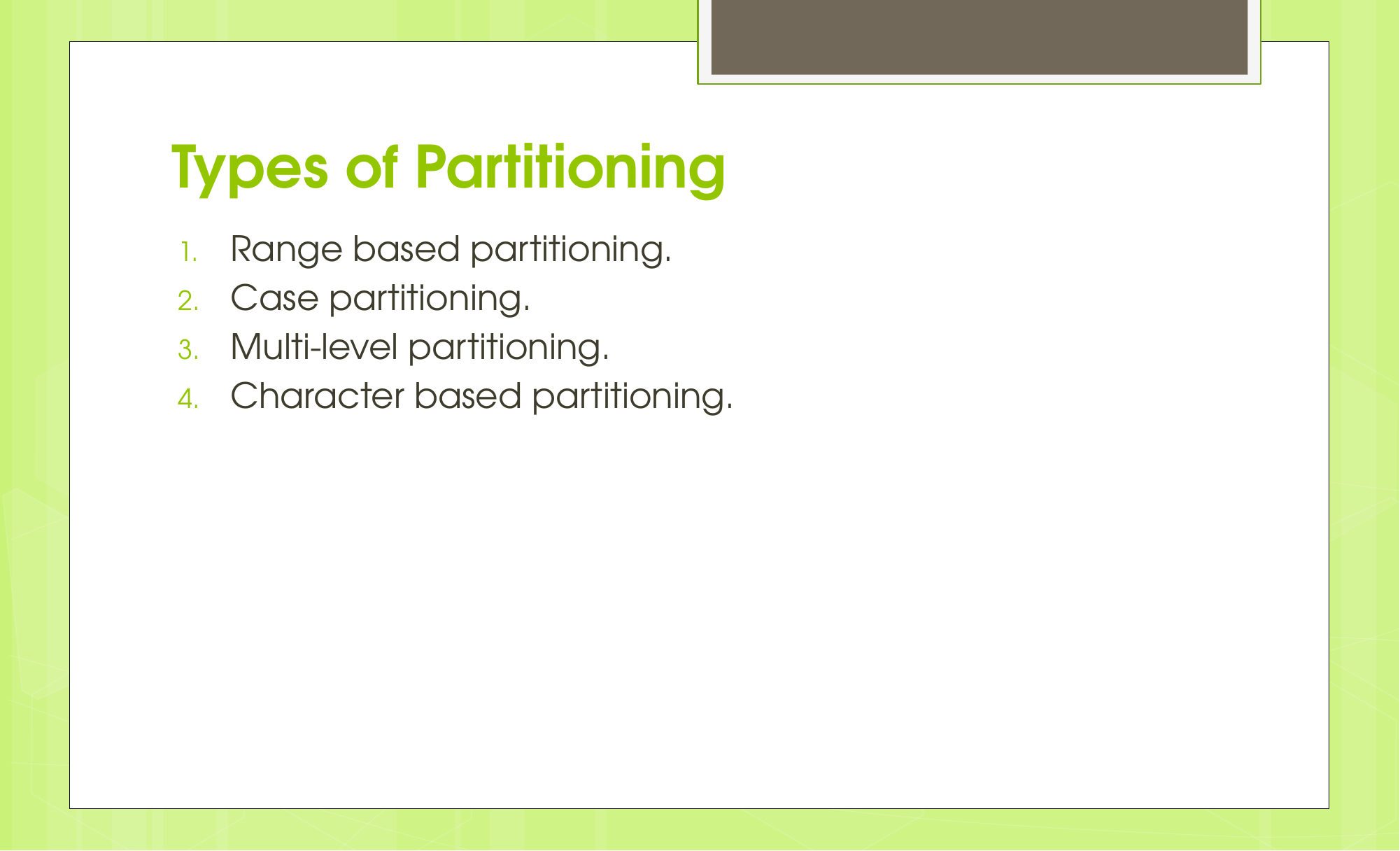

# Types of Partitioning
Range based partitioning.
Case partitioning.
Multi-level partitioning.
Character based partitioning.